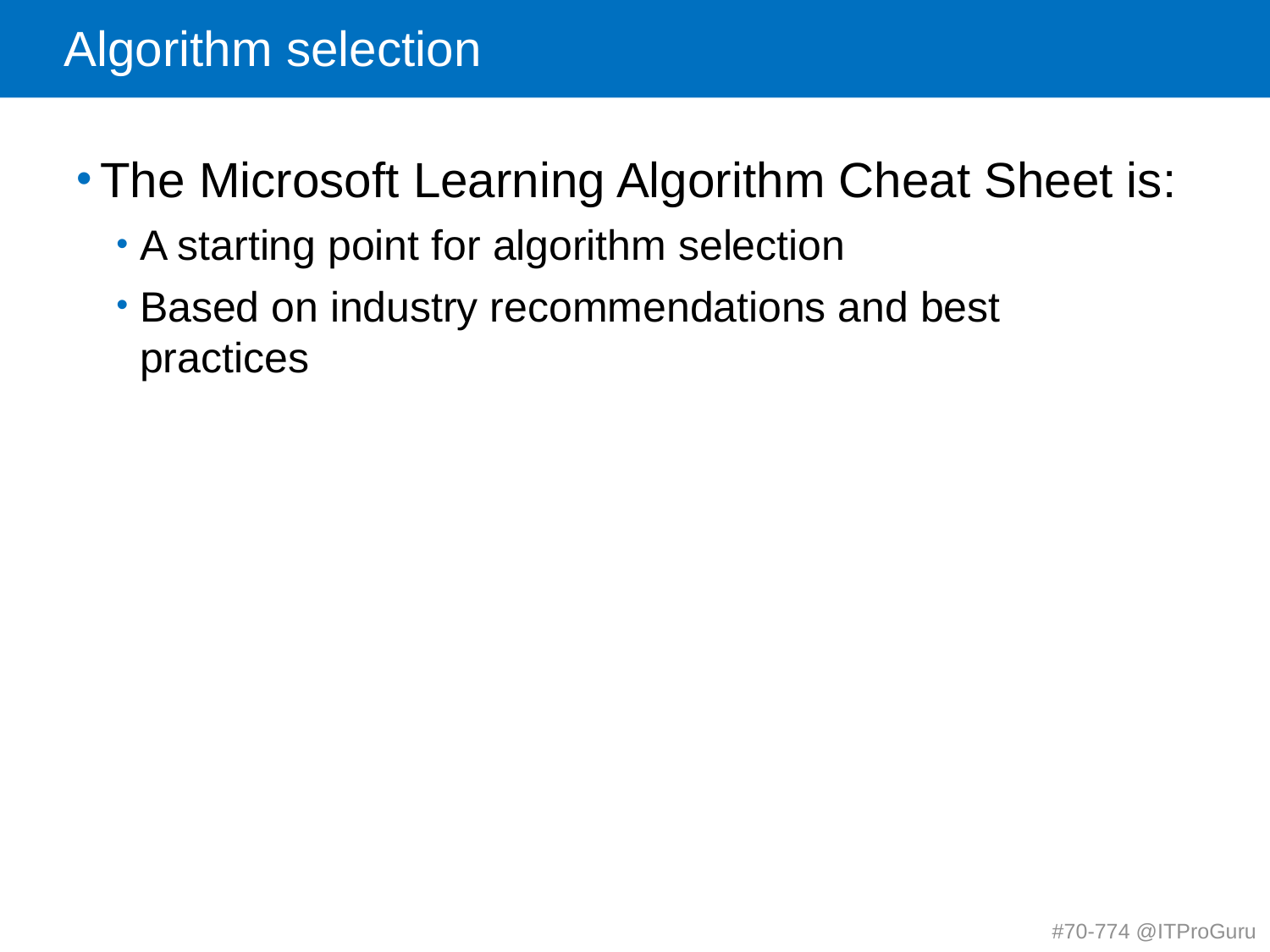

# Algorithm selection
The Microsoft Learning Algorithm Cheat Sheet is:
A starting point for algorithm selection
Based on industry recommendations and best practices